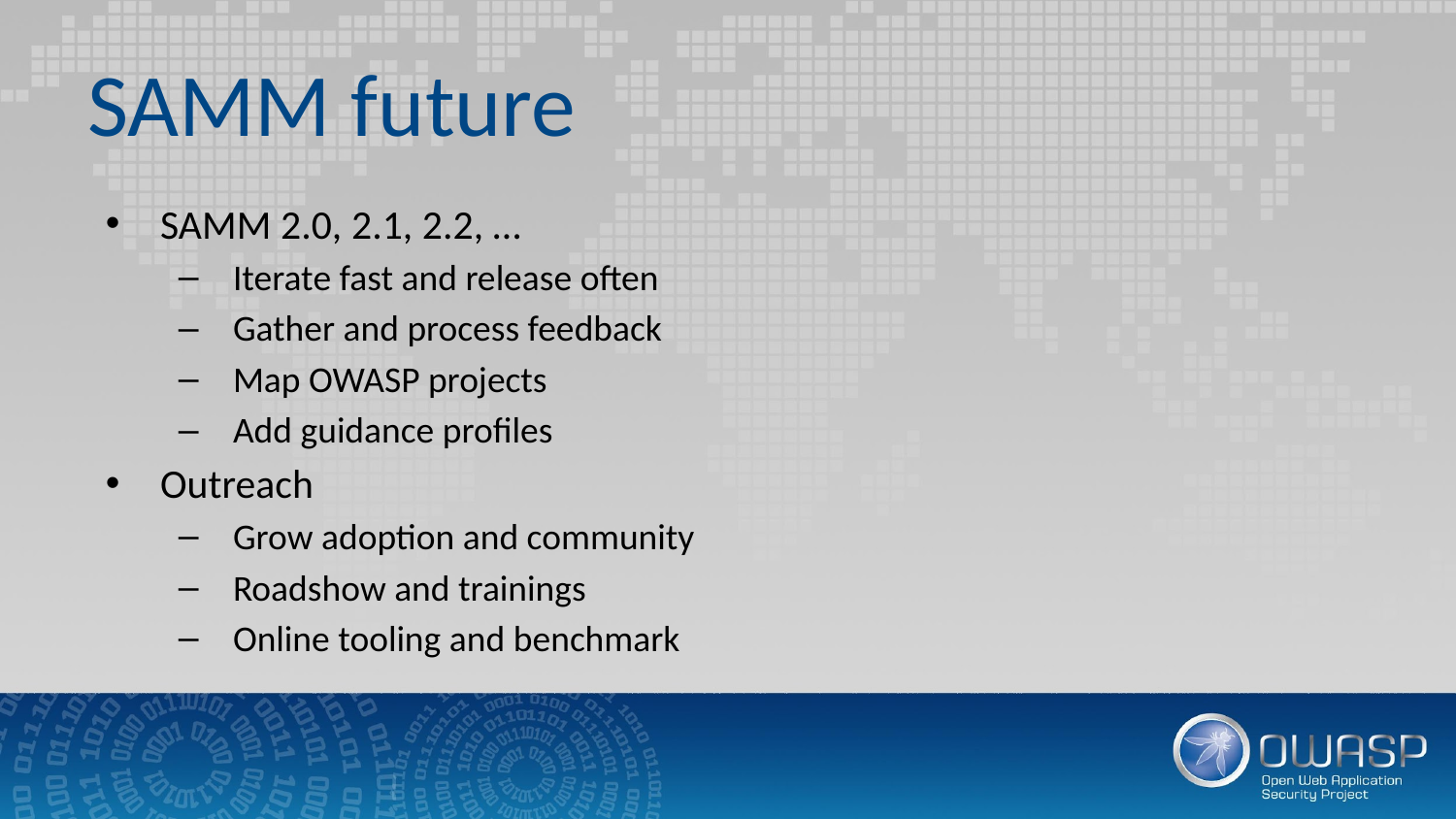

# SAMM future
SAMM 2.0, 2.1, 2.2, …
Iterate fast and release often
Gather and process feedback
Map OWASP projects
Add guidance profiles
Outreach
Grow adoption and community
Roadshow and trainings
Online tooling and benchmark